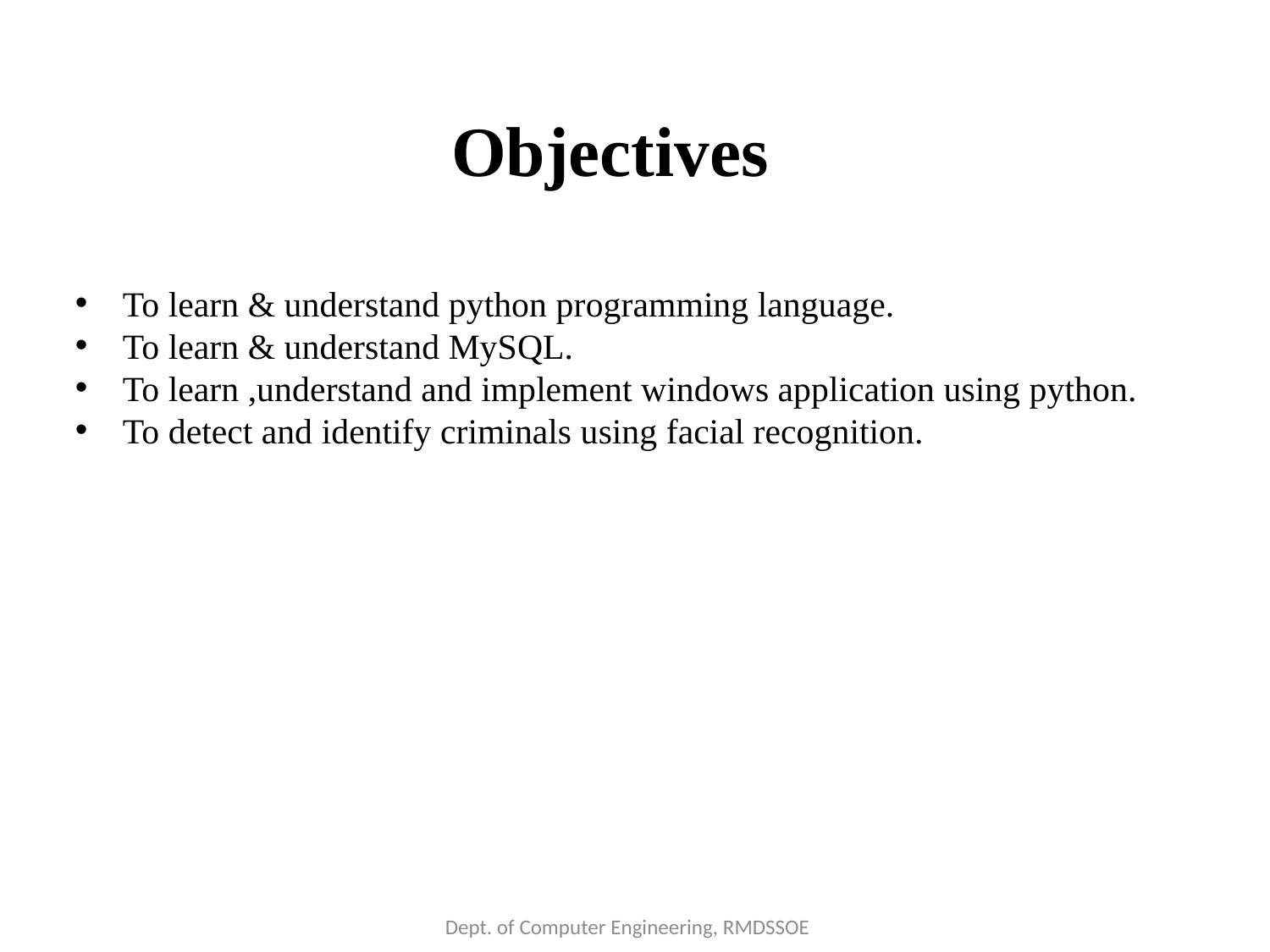

Objectives
To learn & understand python programming language.
To learn & understand MySQL.
To learn ,understand and implement windows application using python.
To detect and identify criminals using facial recognition.

Dept. of Computer Engineering, RMDSSOE